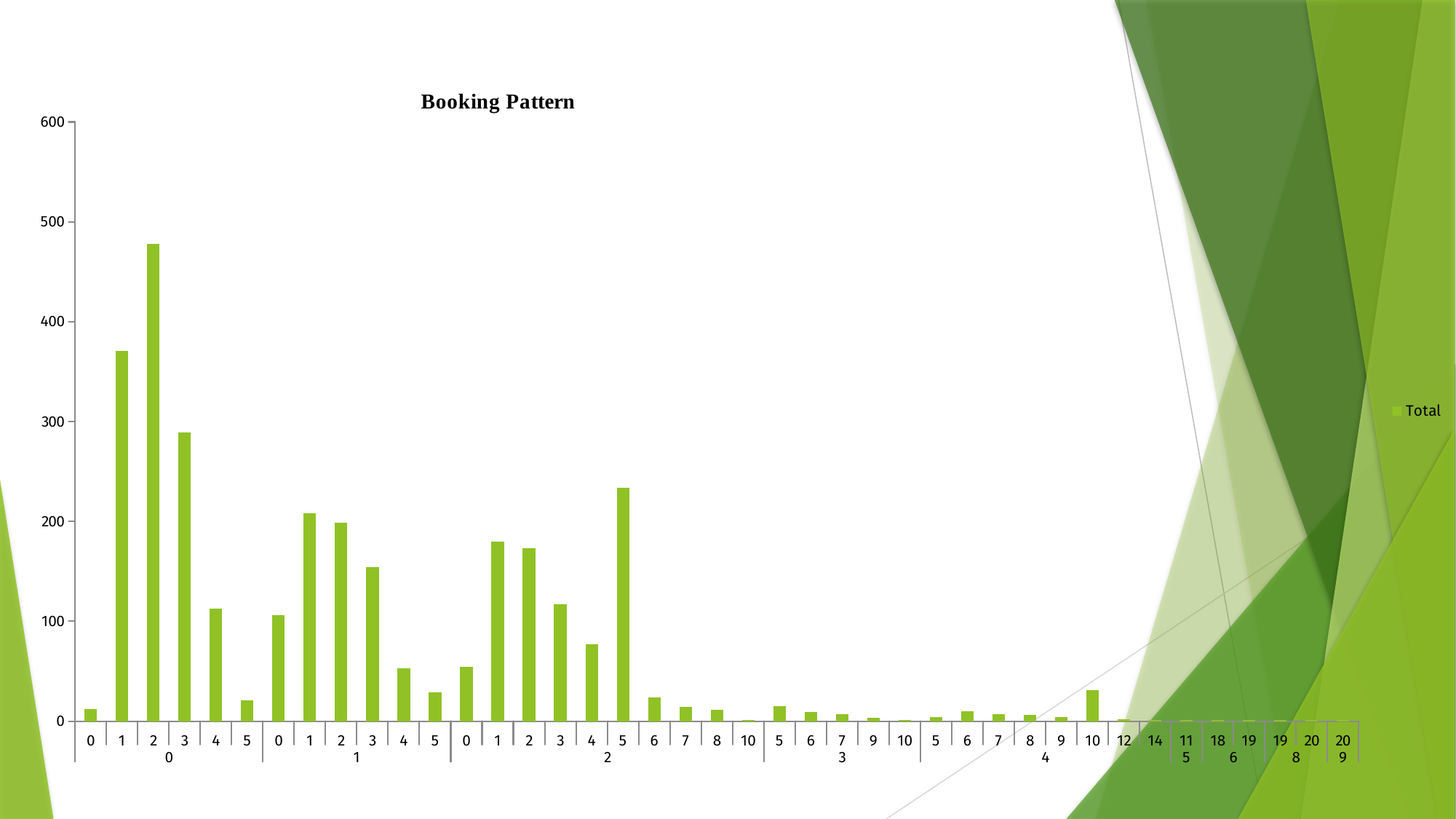

### Chart: Booking Pattern

| Category | Total |
|---|---|
| 0 | 12.0 |
| 1 | 371.0 |
| 2 | 478.0 |
| 3 | 289.0 |
| 4 | 113.0 |
| 5 | 21.0 |
| 0 | 106.0 |
| 1 | 208.0 |
| 2 | 199.0 |
| 3 | 154.0 |
| 4 | 53.0 |
| 5 | 29.0 |
| 0 | 54.0 |
| 1 | 180.0 |
| 2 | 173.0 |
| 3 | 117.0 |
| 4 | 77.0 |
| 5 | 234.0 |
| 6 | 24.0 |
| 7 | 14.0 |
| 8 | 11.0 |
| 10 | 1.0 |
| 5 | 15.0 |
| 6 | 9.0 |
| 7 | 7.0 |
| 9 | 3.0 |
| 10 | 1.0 |
| 5 | 4.0 |
| 6 | 10.0 |
| 7 | 7.0 |
| 8 | 6.0 |
| 9 | 4.0 |
| 10 | 31.0 |
| 12 | 2.0 |
| 14 | 1.0 |
| 11 | 1.0 |
| 18 | 1.0 |
| 19 | 1.0 |
| 19 | 1.0 |
| 20 | 1.0 |
| 20 | 1.0 |